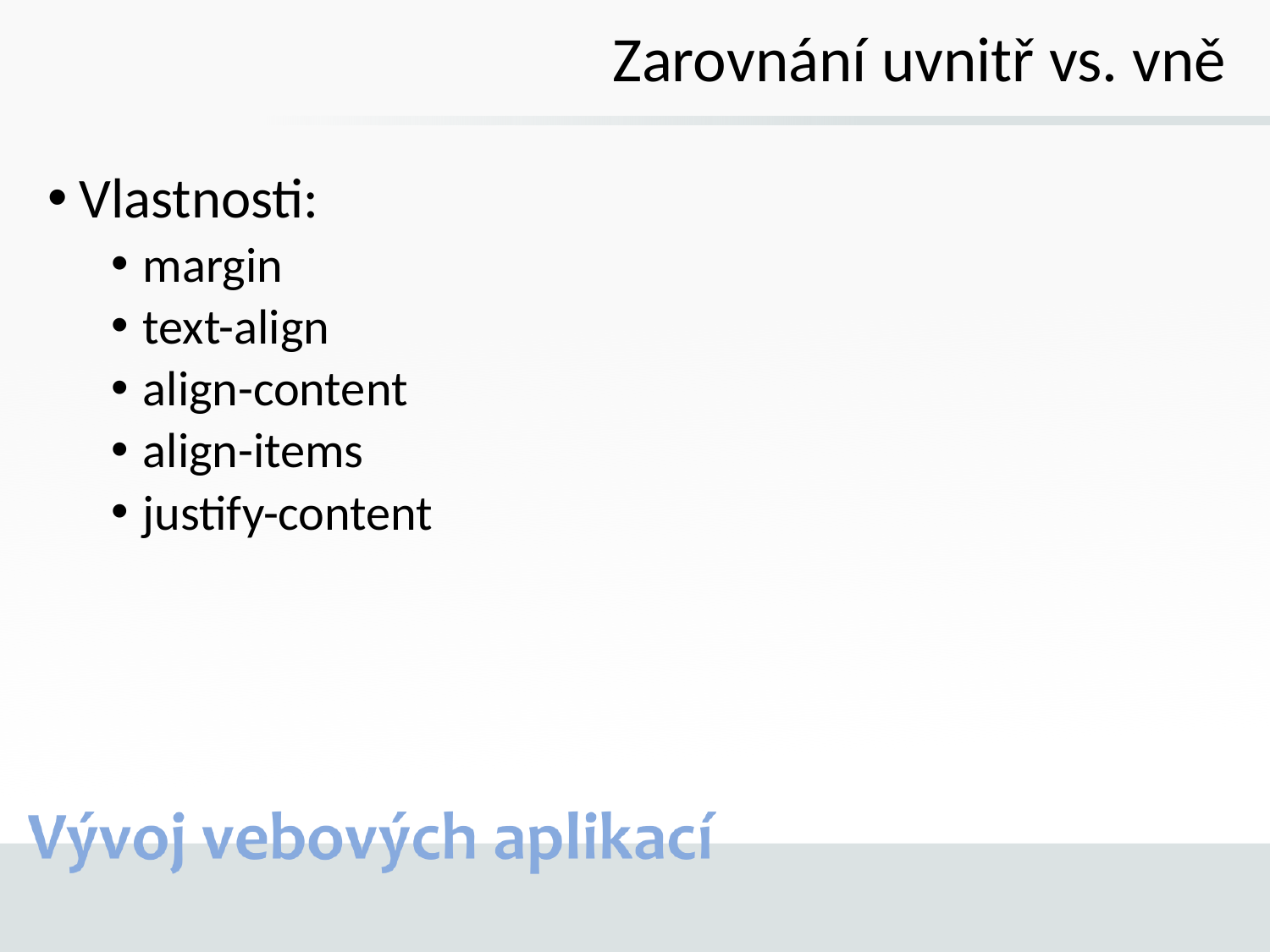

# Zarovnání uvnitř vs. vně
Vlastnosti:
margin
text-align
align-content
align-items
justify-content